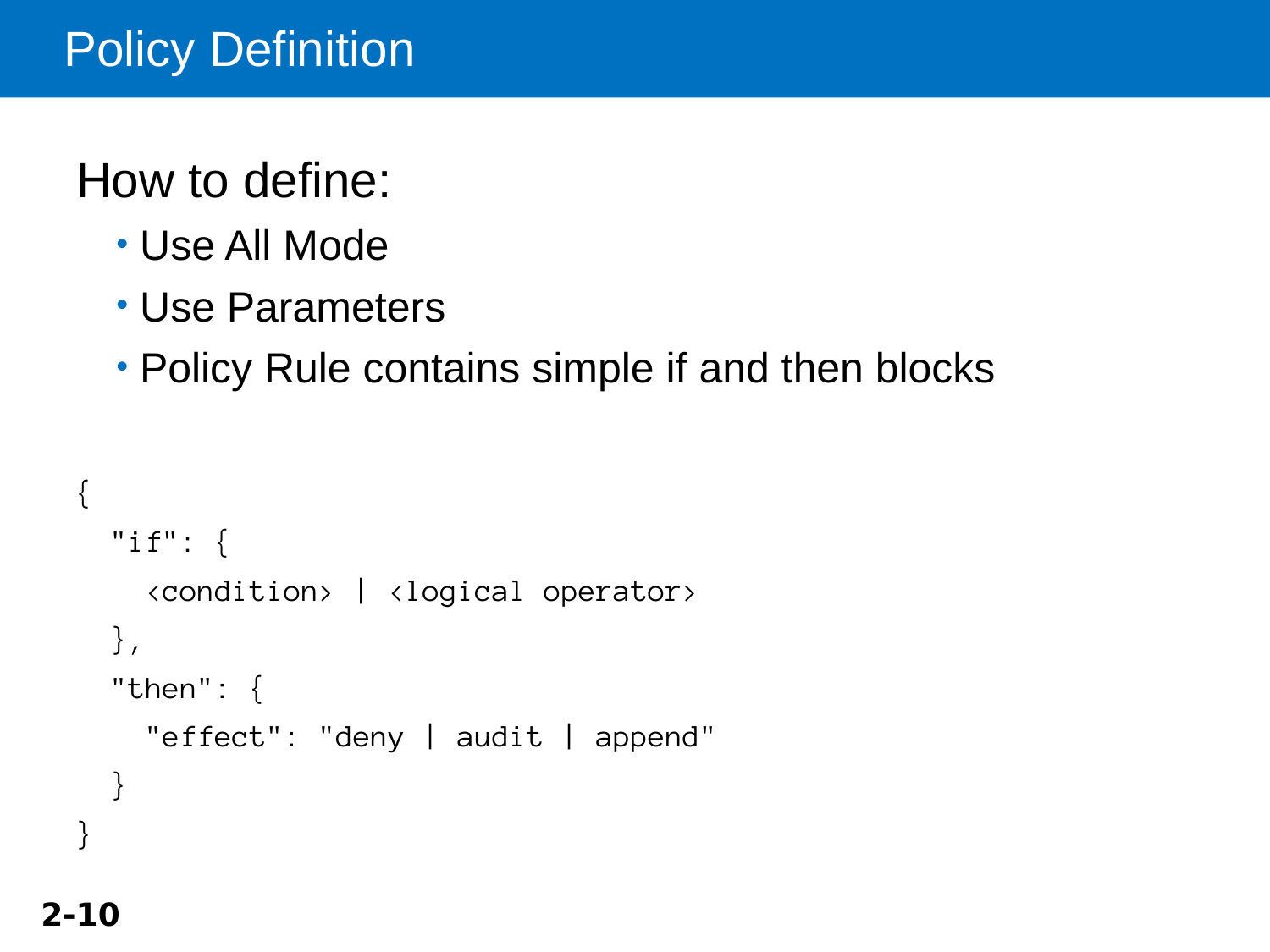

# Policy Definition
How to define:
Use All Mode
Use Parameters
Policy Rule contains simple if and then blocks

{
  "if": {
    <condition> | <logical operator>
  },
  "then": {
    "effect": "deny | audit | append"
  }
}

2-10